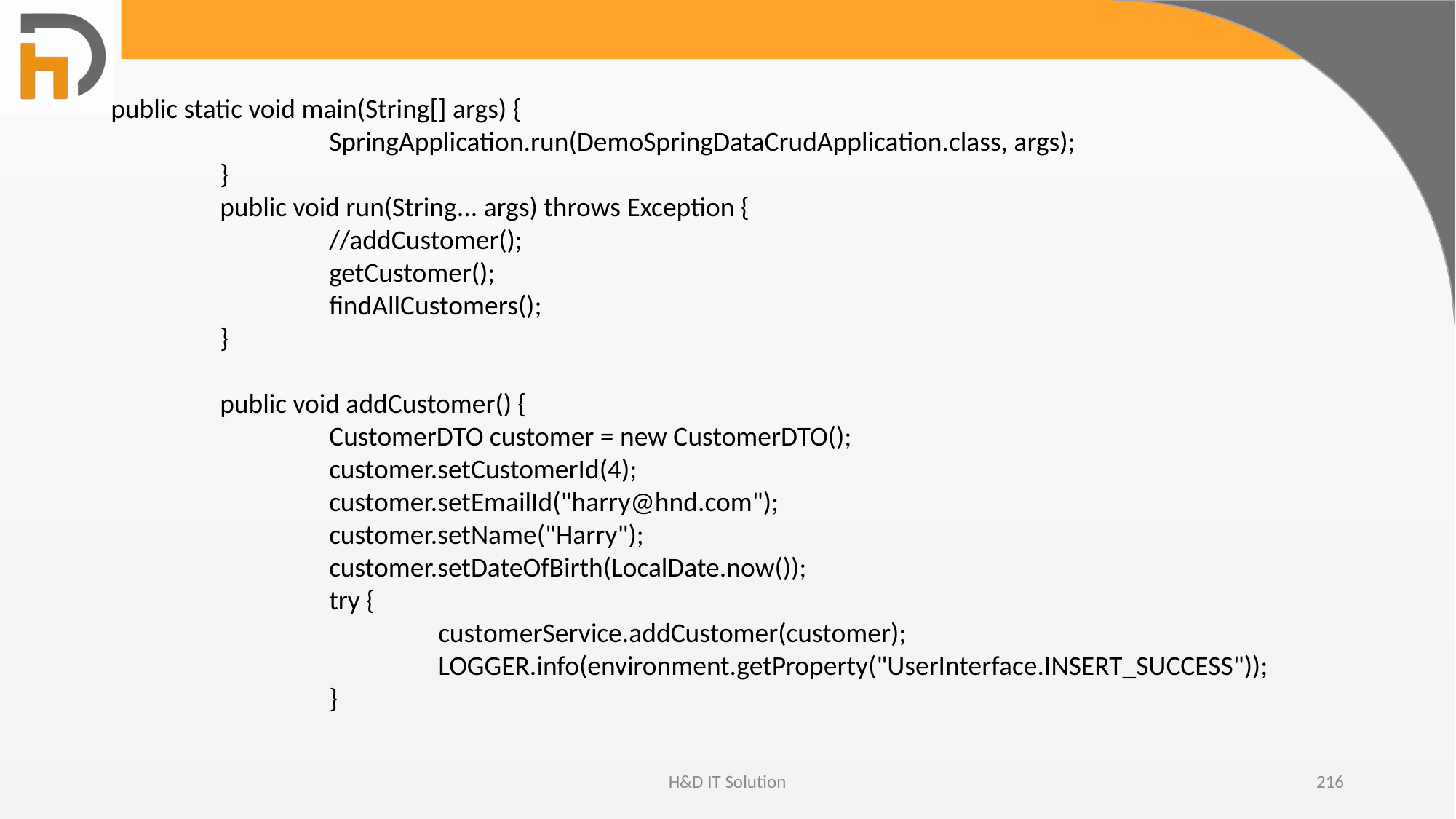

public static void main(String[] args) {
		SpringApplication.run(DemoSpringDataCrudApplication.class, args);
	}
	public void run(String... args) throws Exception {
		//addCustomer();
		getCustomer();
		findAllCustomers();
	}

	public void addCustomer() {
		CustomerDTO customer = new CustomerDTO();
		customer.setCustomerId(4);
		customer.setEmailId("harry@hnd.com");
		customer.setName("Harry");
		customer.setDateOfBirth(LocalDate.now());
		try {
			customerService.addCustomer(customer);
			LOGGER.info(environment.getProperty("UserInterface.INSERT_SUCCESS"));
		}
H&D IT Solution
216